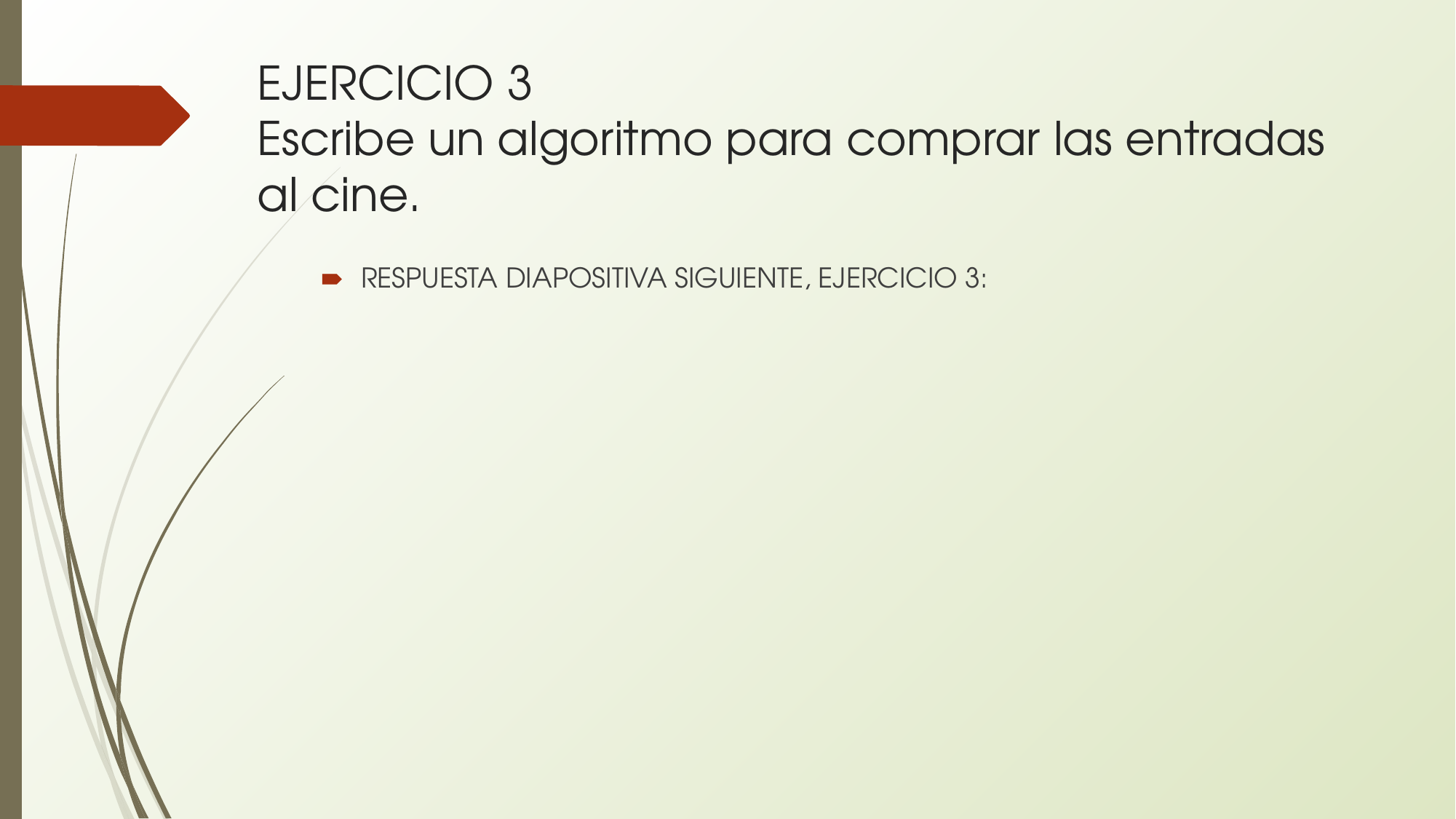

# EJERCICIO 3 Escribe un algoritmo para comprar las entradas  al cine.
RESPUESTA DIAPOSITIVA SIGUIENTE, EJERCICIO 3: